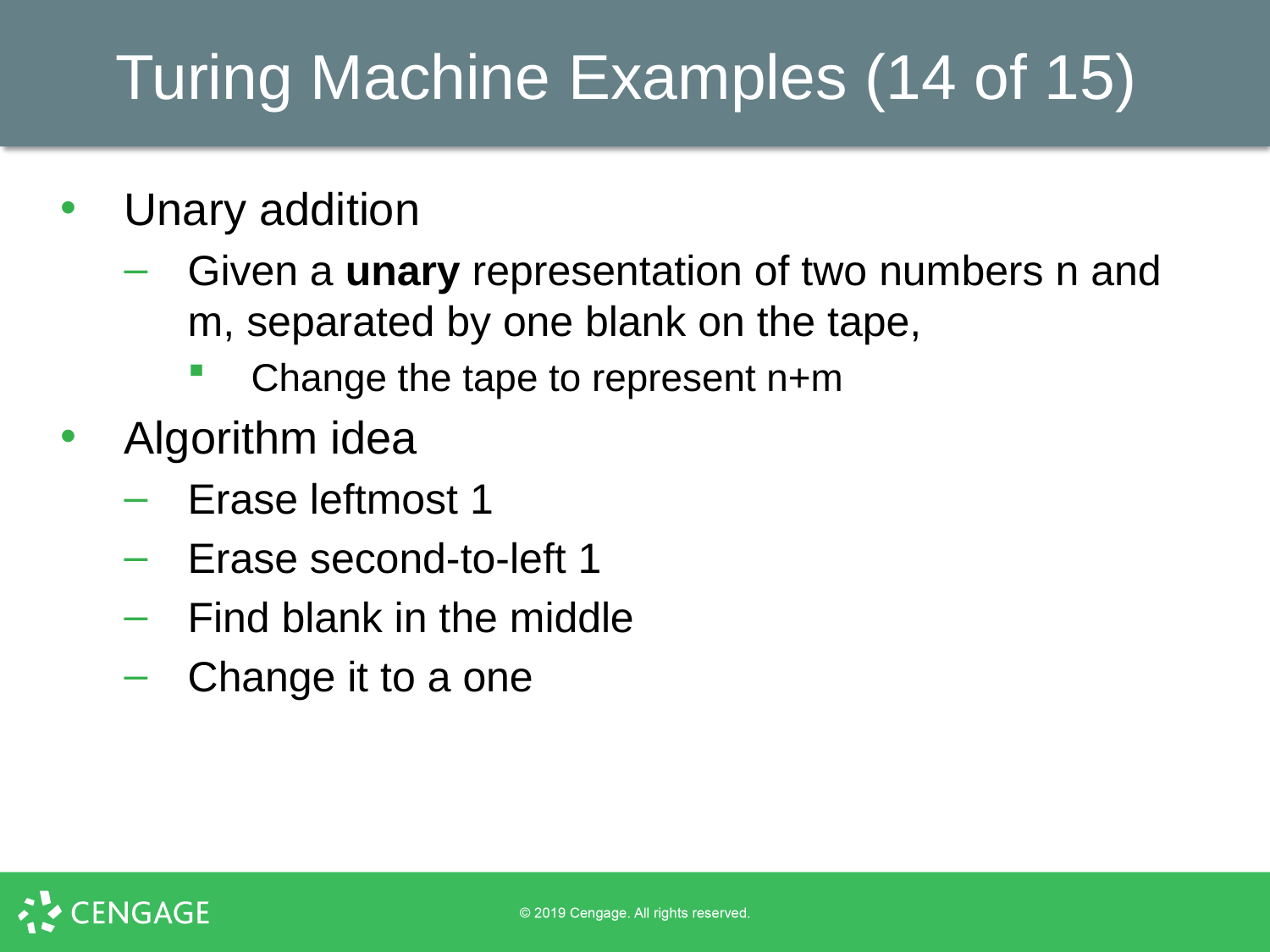

# Turing Machine Examples (14 of 15)
Unary addition
Given a unary representation of two numbers n and m, separated by one blank on the tape,
Change the tape to represent n+m
Algorithm idea
Erase leftmost 1
Erase second-to-left 1
Find blank in the middle
Change it to a one